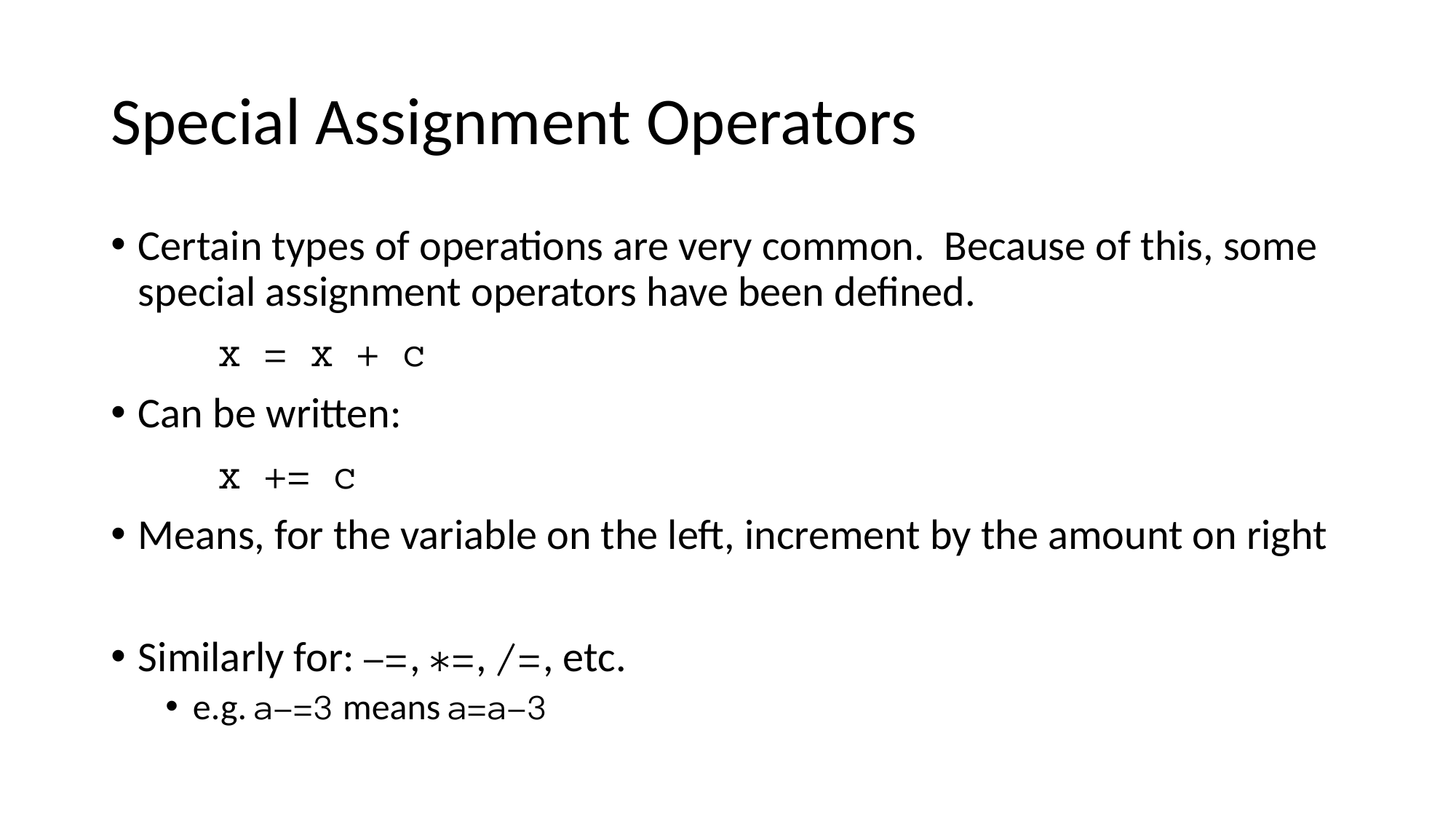

# Special Assignment Operators
Certain types of operations are very common.  Because of this, some special assignment operators have been defined.
	x = x + c
Can be written:
	x += c
Means, for the variable on the left, increment by the amount on right

Similarly for: -=, *=, /=, etc.
e.g. a-=3 means a=a-3